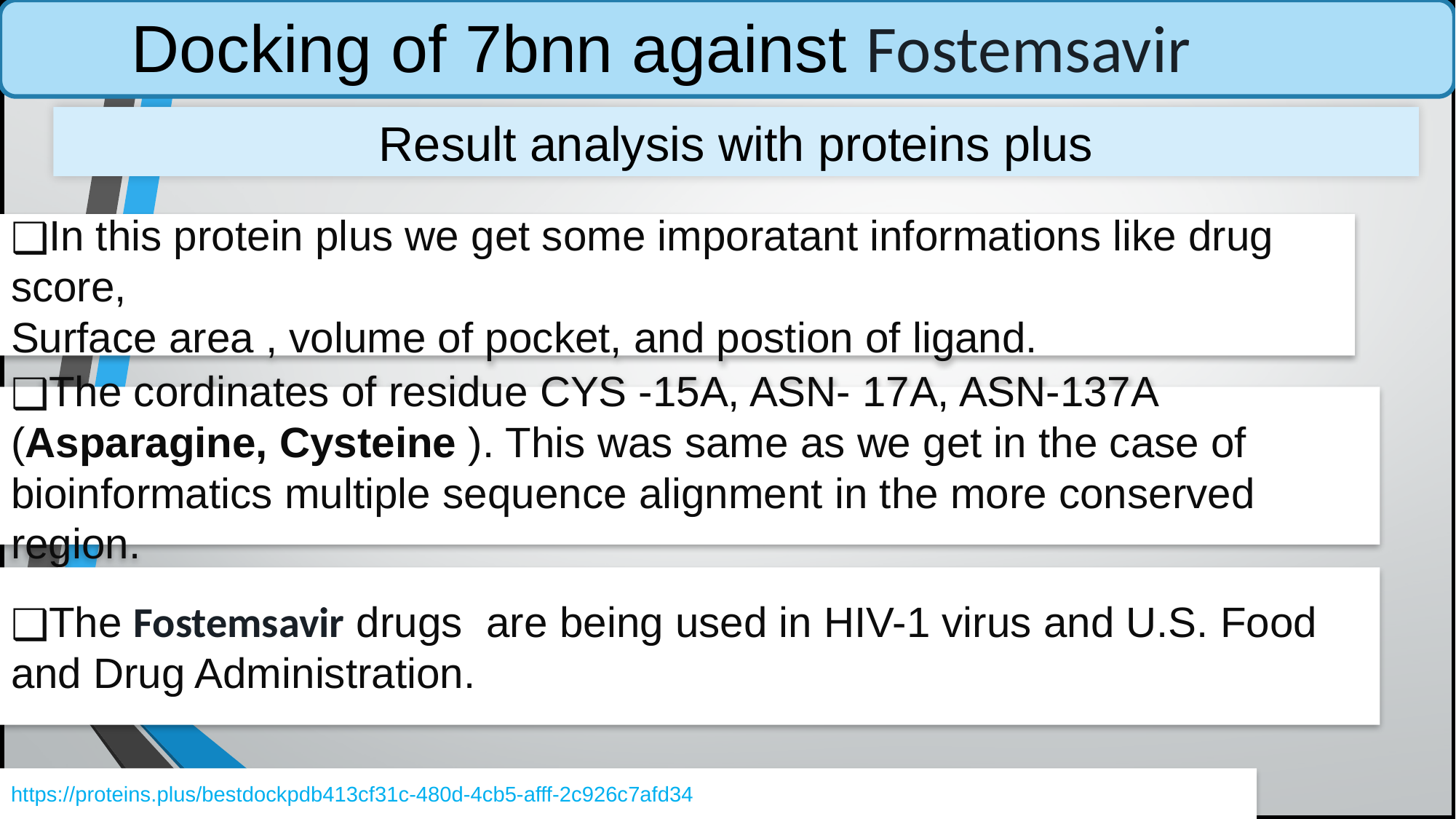

Docking of 7bnn against Fostemsavir

Result analysis with proteins plus
In this protein plus we get some imporatant informations like drug score,
Surface area , volume of pocket, and postion of ligand.
The cordinates of residue CYS -15A, ASN- 17A, ASN-137A (Asparagine, Cysteine ). This was same as we get in the case of bioinformatics multiple sequence alignment in the more conserved region.
The Fostemsavir drugs  are being used in HIV-1 virus and U.S. Food and Drug Administration.
https://proteins.plus/bestdockpdb413cf31c-480d-4cb5-afff-2c926c7afd34